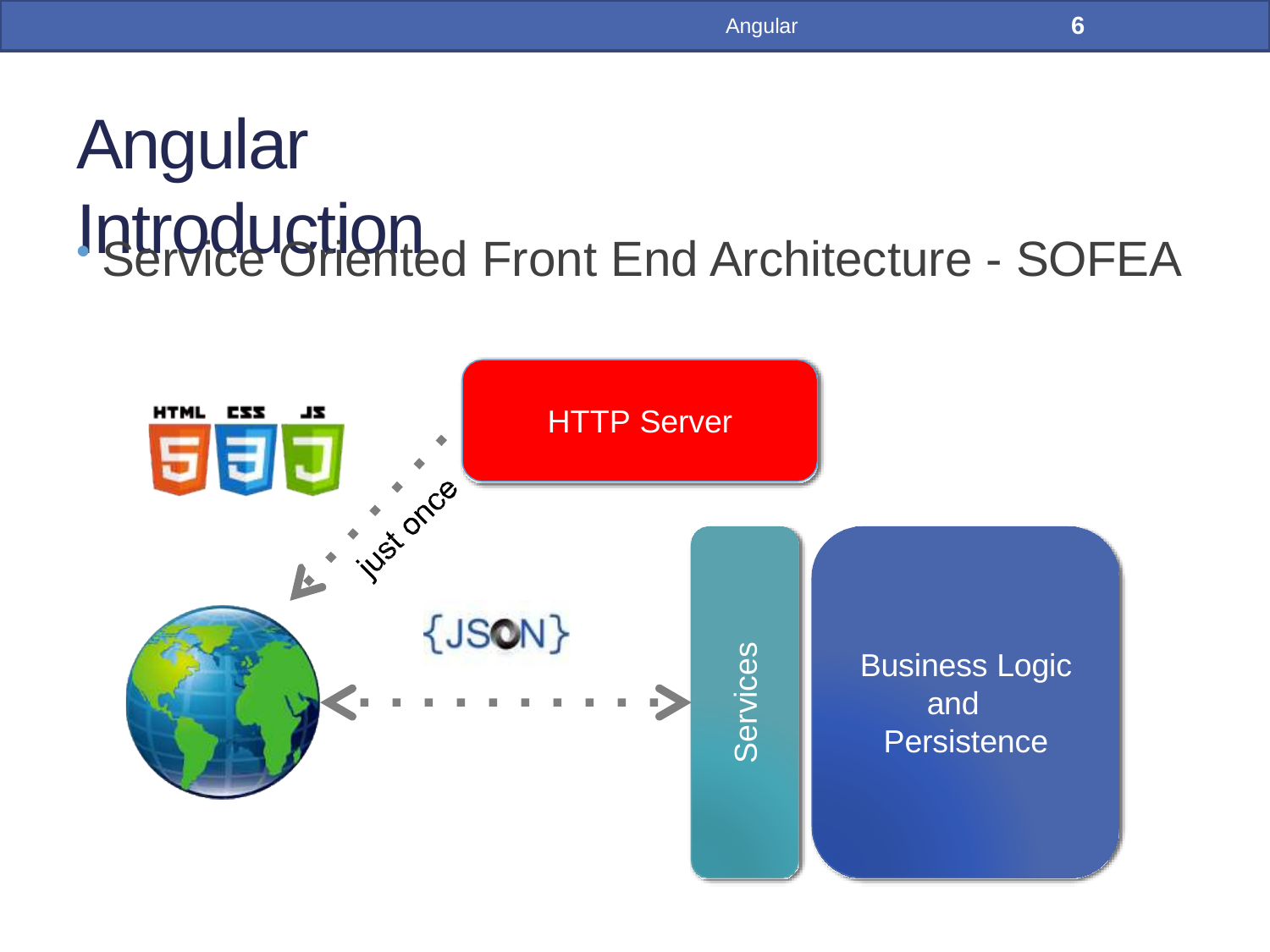

6
Angular
# Angular Introduction
Service Oriented Front End Architecture - SOFEA

HTTP Server

Services
Business Logic  and     Persistence